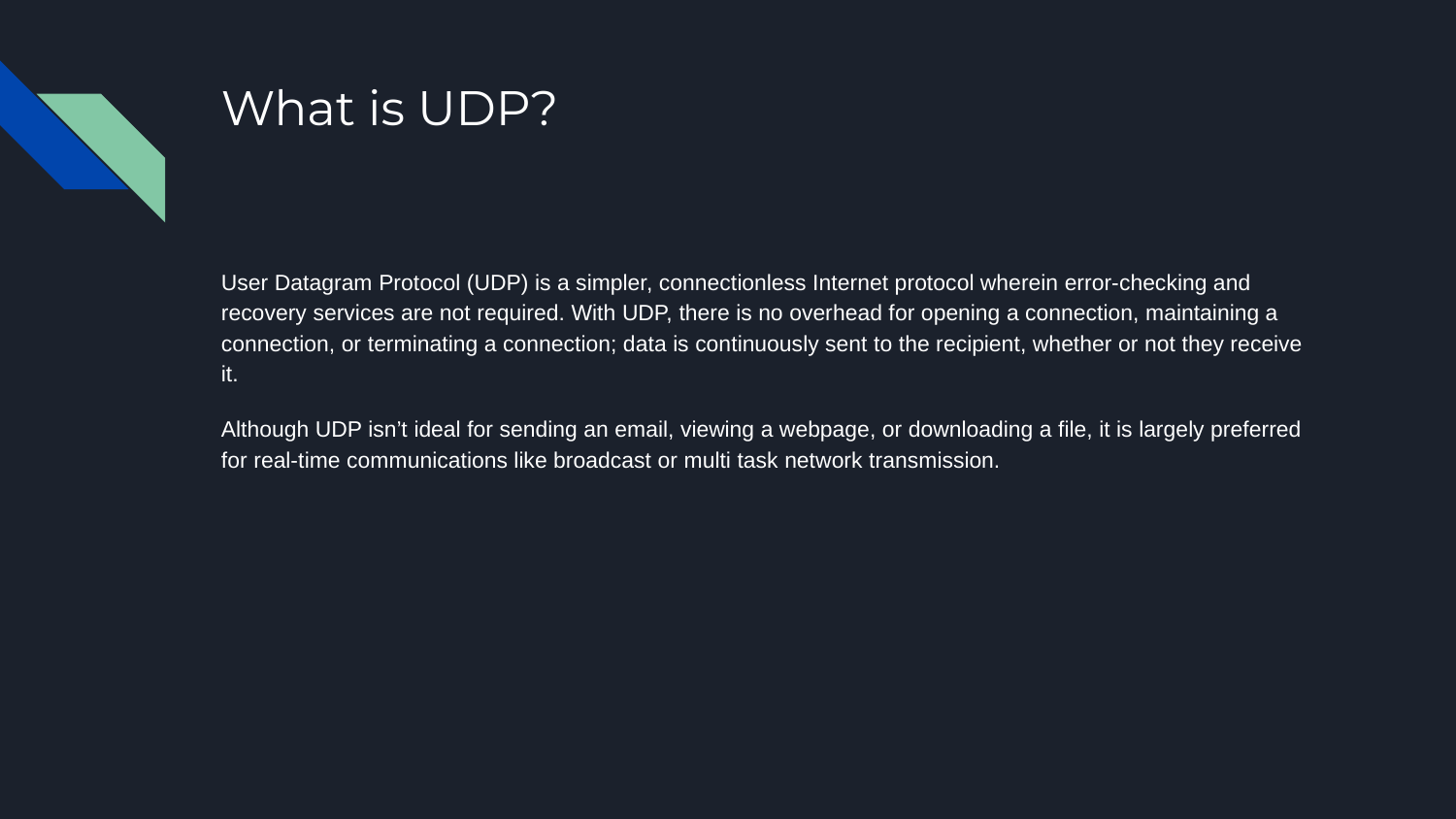

# What is UDP?
User Datagram Protocol (UDP) is a simpler, connectionless Internet protocol wherein error-checking and recovery services are not required. With UDP, there is no overhead for opening a connection, maintaining a connection, or terminating a connection; data is continuously sent to the recipient, whether or not they receive it.
Although UDP isn’t ideal for sending an email, viewing a webpage, or downloading a file, it is largely preferred for real-time communications like broadcast or multi task network transmission.